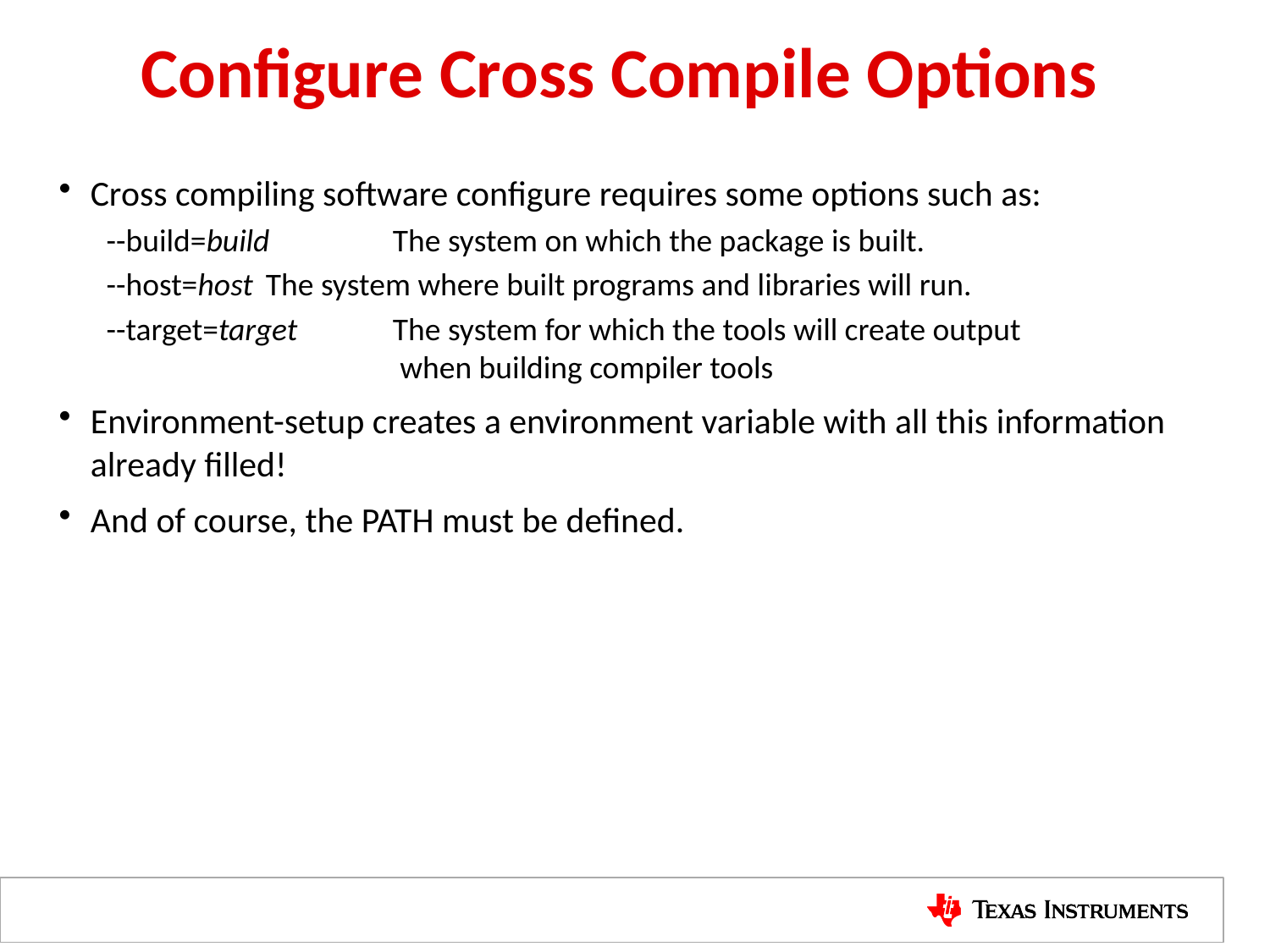

# Configure Cross Compile Options
Cross compiling software configure requires some options such as:
--build=build 	The system on which the package is built.
--host=host 	The system where built programs and libraries will run.
--target=target 	The system for which the tools will create output
		 when building compiler tools
Environment-setup creates a environment variable with all this information already filled!
And of course, the PATH must be defined.